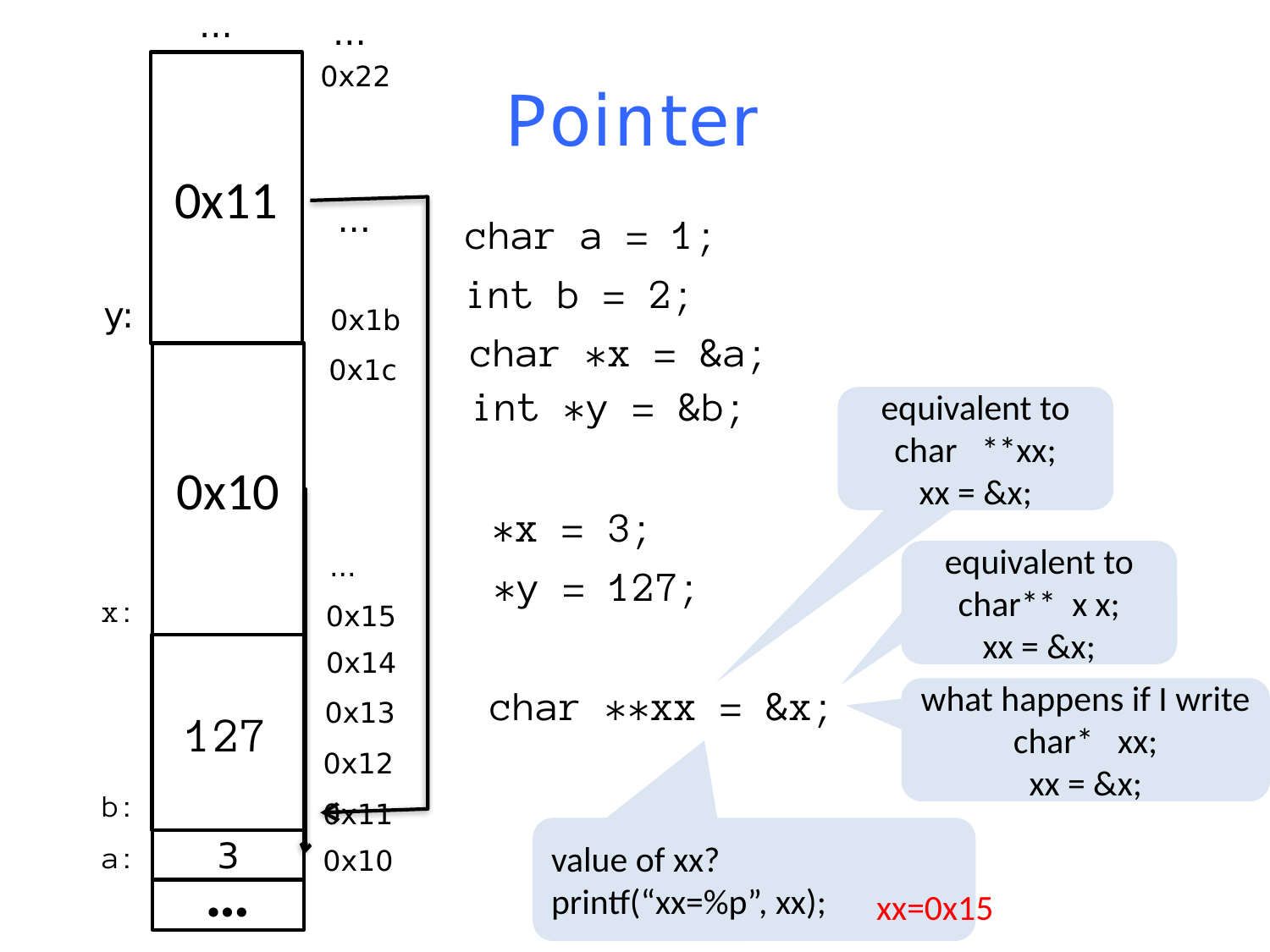

...
...
# Pointer
0x11
0x22
...

0x1b
0x1c

...
0x15
0x14
0x13
0x12
0x11
0x10

char a = 1;
int b = 2;
y:
char *x = &a;
0x10
int *y = &b;
equivalent to
char   **xx;
xx = &x;
*x = 3;
equivalent to
char**  x x;
xx = &x;
*y = 127;
x:
127
char **xx = &x;
what happens if I write
char*   xx;
xx = &x;
b:
value of xx?
printf(“xx=%p”, xx);
3
a:
xx=0x15
…